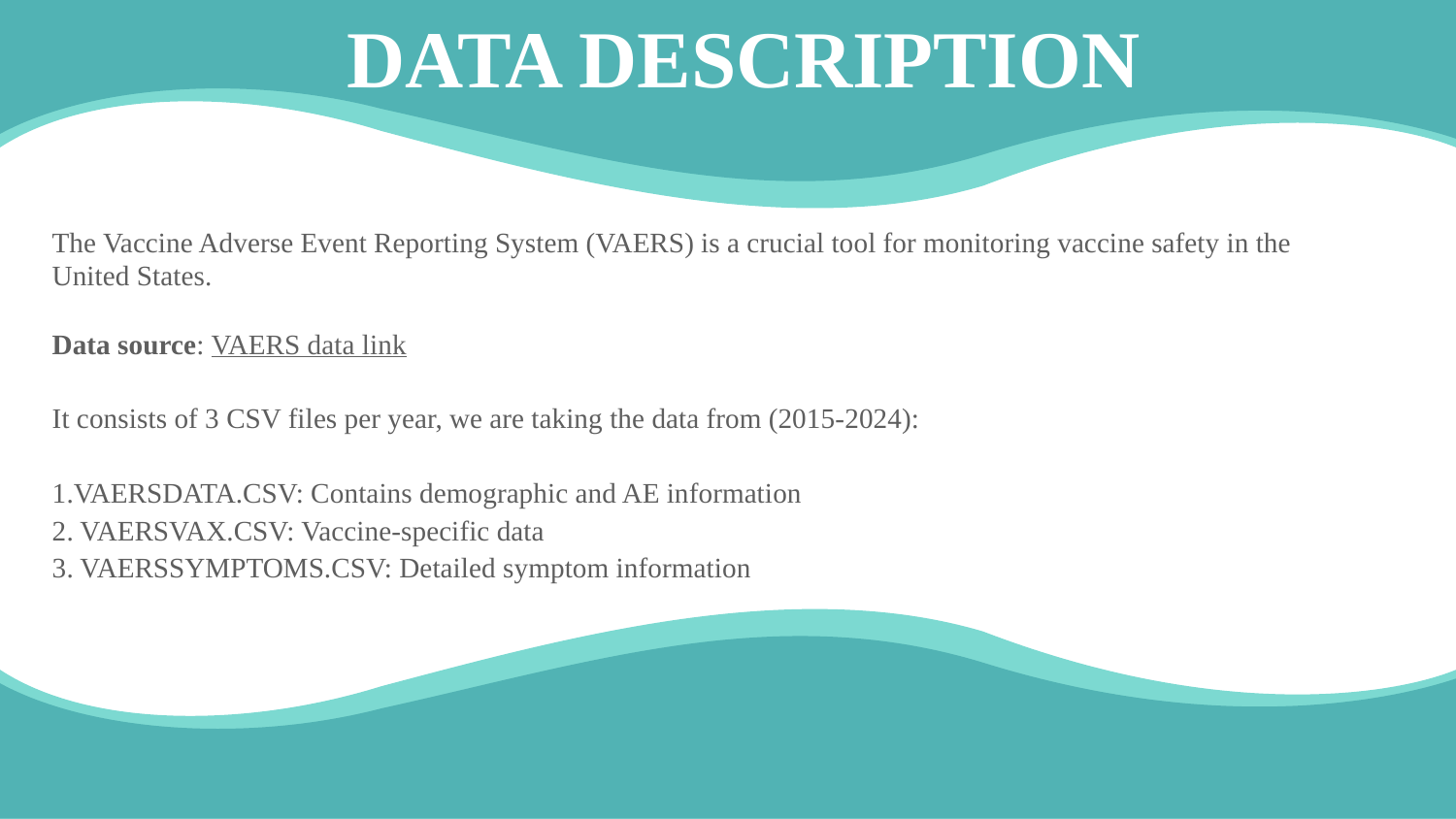

DATA DESCRIPTION
The Vaccine Adverse Event Reporting System (VAERS) is a crucial tool for monitoring vaccine safety in the United States.

Data source: VAERS data link

It consists of 3 CSV files per year, we are taking the data from (2015-2024):

1.VAERSDATA.CSV: Contains demographic and AE information
2. VAERSVAX.CSV: Vaccine-specific data
3. VAERSSYMPTOMS.CSV: Detailed symptom information